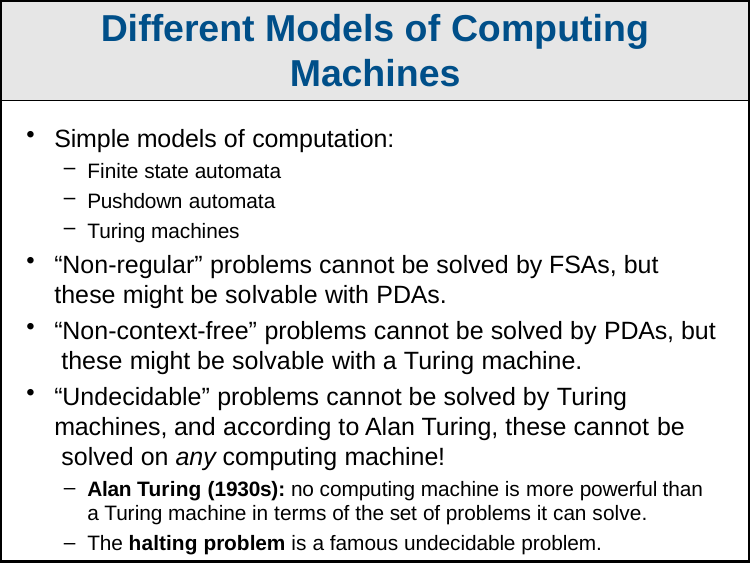

Different Models of Computing
Machines
Simple models of computation:
Finite state automata
Pushdown automata
Turing machines
“Non-regular” problems cannot be solved by FSAs, but
these might be solvable with PDAs.
“Non-context-free” problems cannot be solved by PDAs, but  these might be solvable with a Turing machine.
“Undecidable” problems cannot be solved by Turing  machines, and according to Alan Turing, these cannot be  solved on any computing machine!
Alan Turing (1930s): no computing machine is more powerful than  a Turing machine in terms of the set of problems it can solve.
The halting problem is a famous undecidable problem.